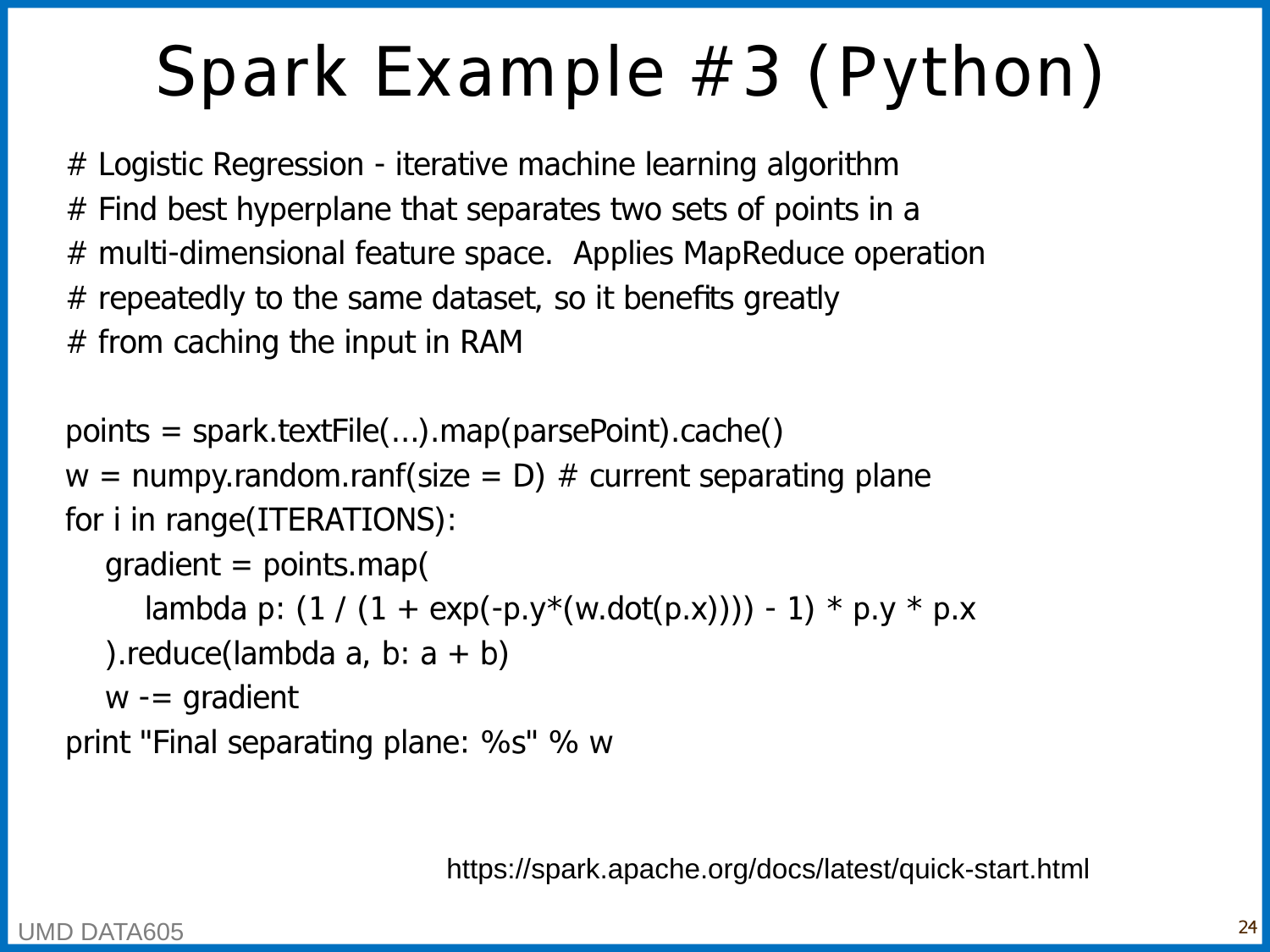

# Spark Example #3 (Python)
# Logistic Regression - iterative machine learning algorithm
# Find best hyperplane that separates two sets of points in a
# multi-dimensional feature space.  Applies MapReduce operation
# repeatedly to the same dataset, so it benefits greatly
# from caching the input in RAM

points = spark.textFile(...).map(parsePoint).cache()
w = numpy.random.ranf(size = D) # current separating plane
for i in range(ITERATIONS):
    gradient = points.map(
        lambda p: (1 / (1 + exp(-p.y*(w.dot(p.x)))) - 1) * p.y * p.x
    ).reduce(lambda a, b: a + b)
    w -= gradient
print "Final separating plane: %s" % w
https://spark.apache.org/docs/latest/quick-start.html
24